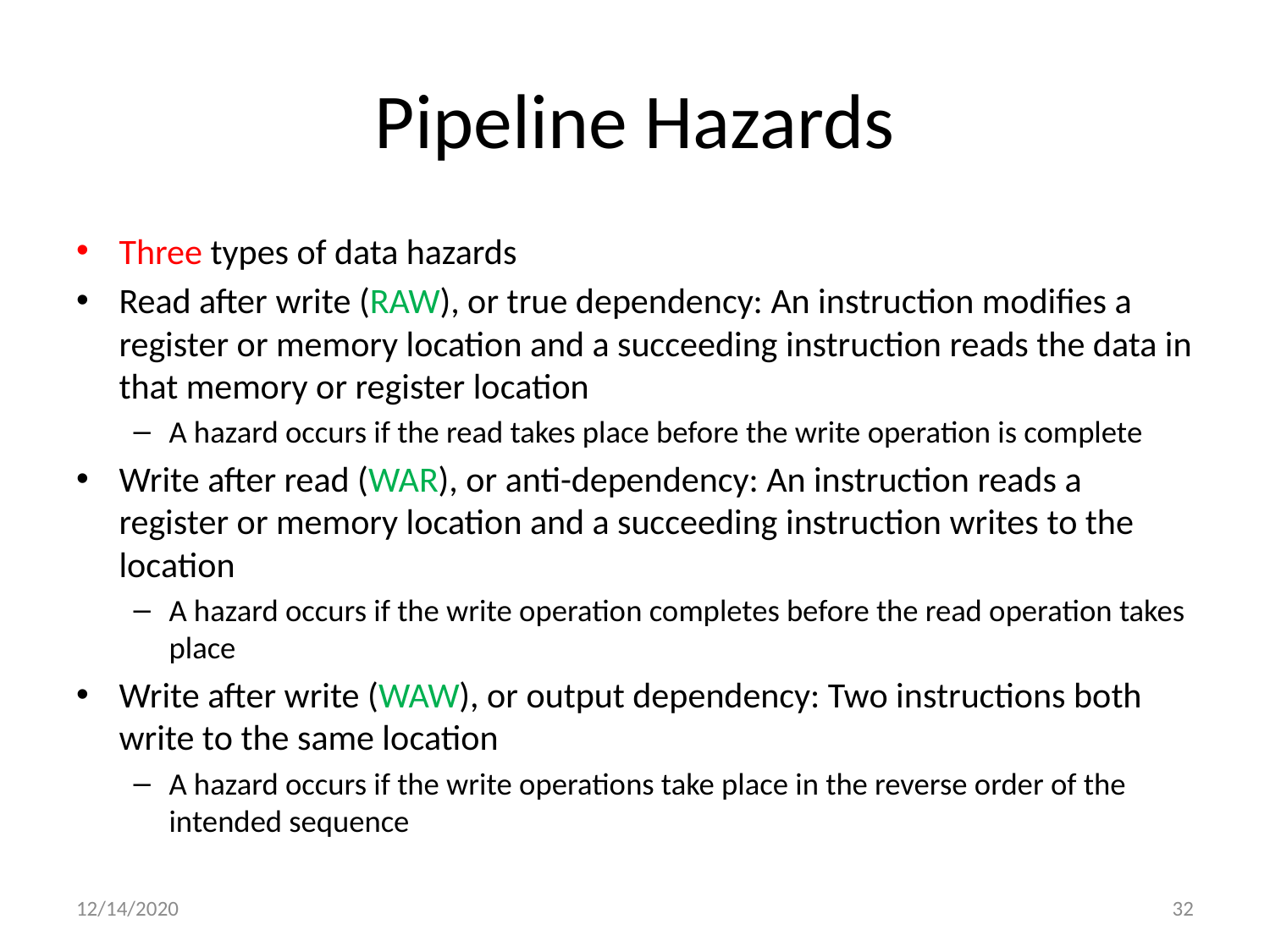

# Pipeline Hazards
Three types of data hazards
Read after write (RAW), or true dependency: An instruction modifies a register or memory location and a succeeding instruction reads the data in that memory or register location
A hazard occurs if the read takes place before the write operation is complete
Write after read (WAR), or anti-dependency: An instruction reads a register or memory location and a succeeding instruction writes to the location
A hazard occurs if the write operation completes before the read operation takes place
Write after write (WAW), or output dependency: Two instructions both write to the same location
A hazard occurs if the write operations take place in the reverse order of the intended sequence
12/14/2020
32